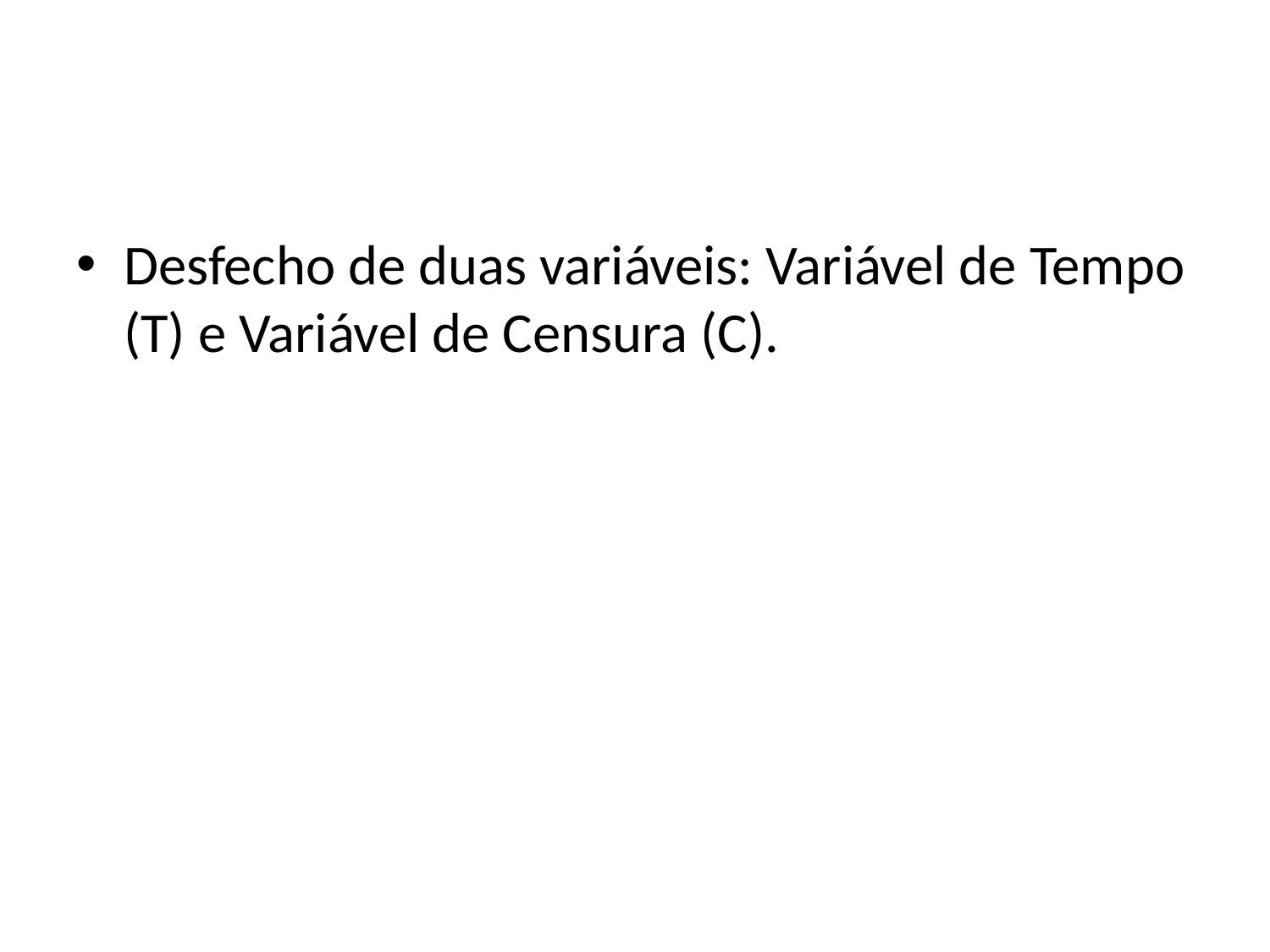

#
Desfecho de duas variáveis: Variável de Tempo (T) e Variável de Censura (C).